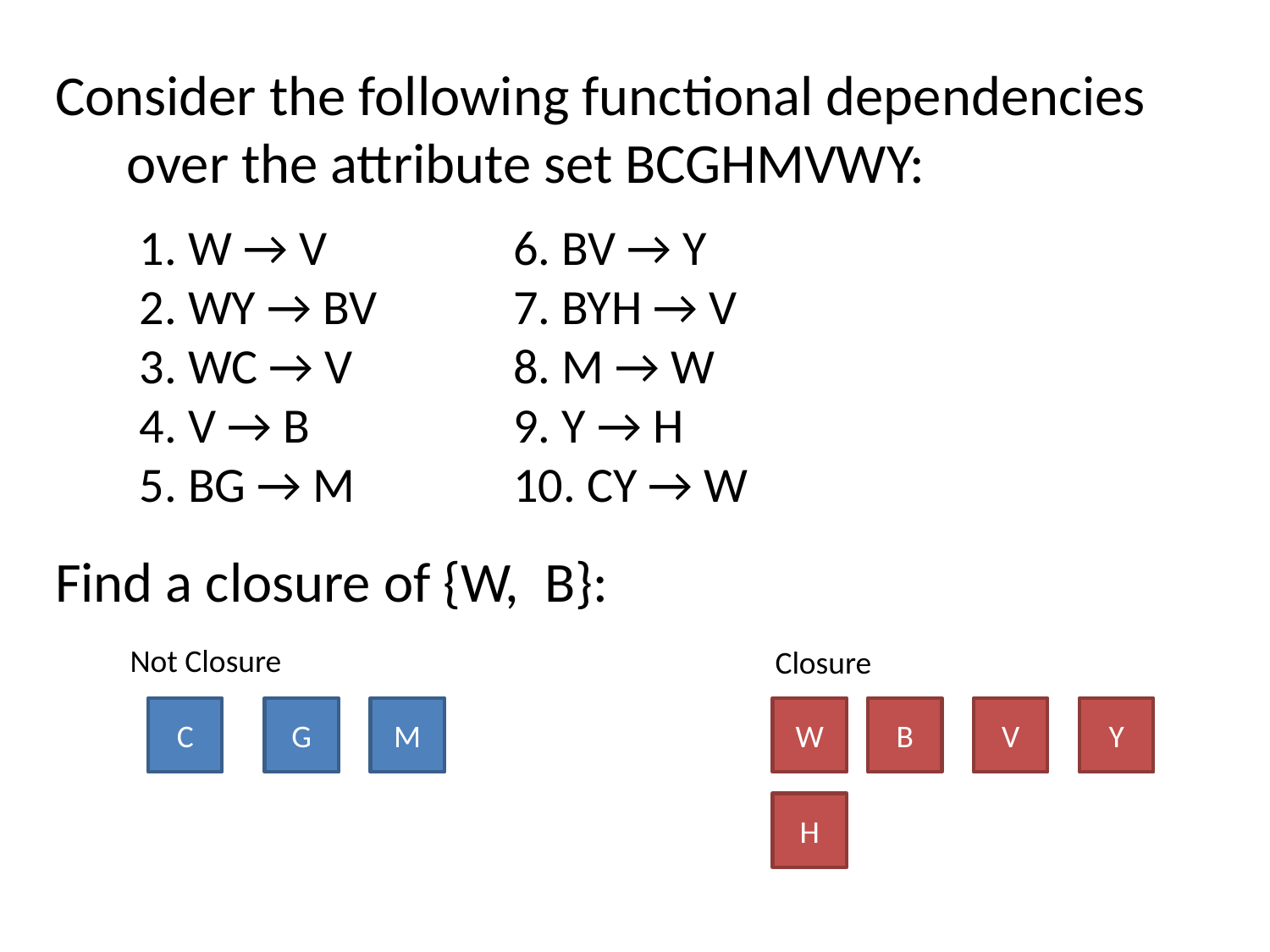

Consider the following functional dependencies over the attribute set BCGHMVWY:
1. W → V
2. WY → BV
3. WC → V
4. V → B
5. BG → M

6. BV → Y
7. BYH → V
8. M → W
9. Y → H
10. CY → W

Find a closure of {W,  B}:
Not Closure
Closure
C
G
M
W
B
V
Y
H